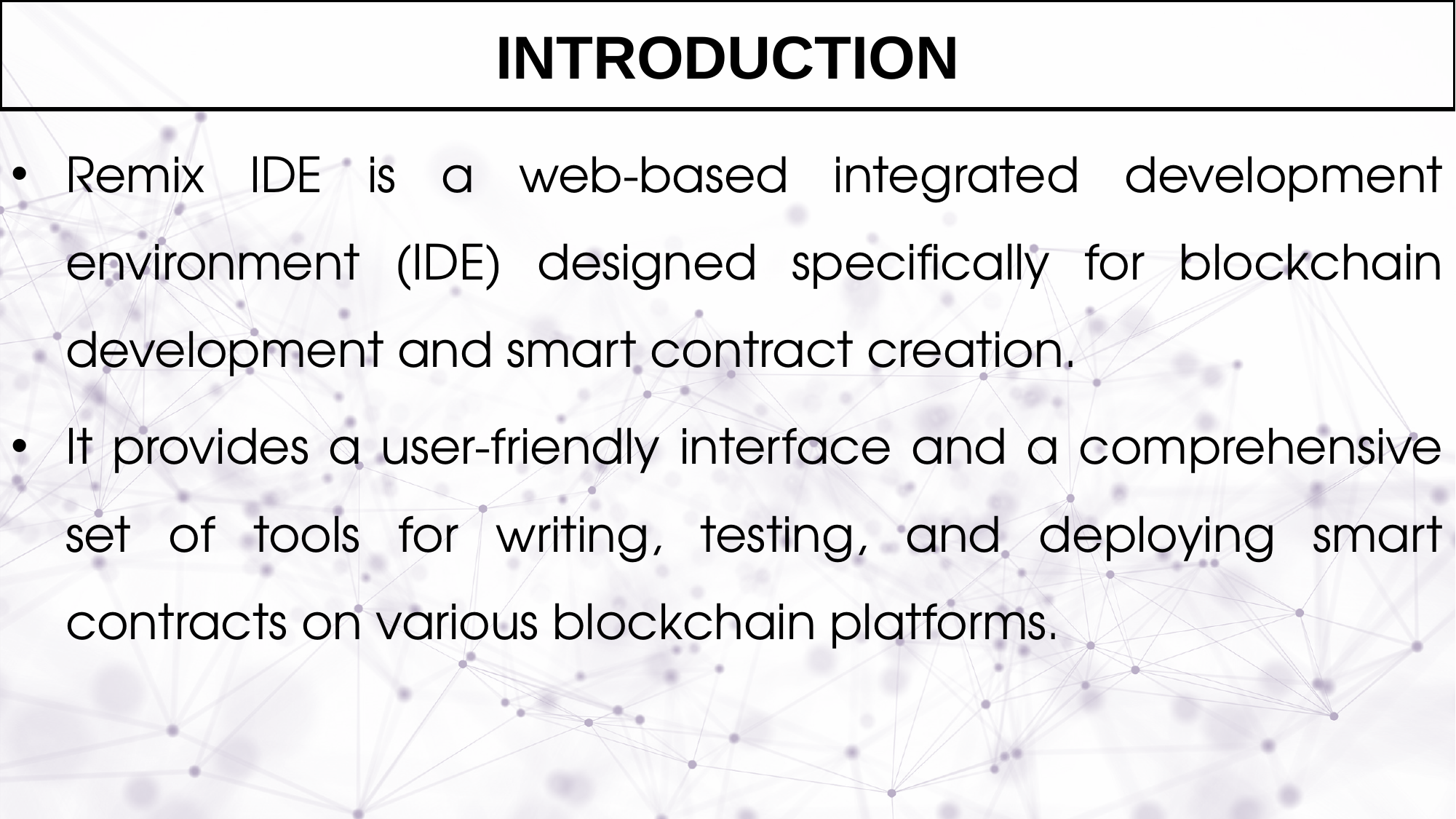

# INTRODUCTION
Remix IDE is a web-based integrated development environment (IDE) designed specifically for blockchain development and smart contract creation.
It provides a user-friendly interface and a comprehensive set of tools for writing, testing, and deploying smart contracts on various blockchain platforms.